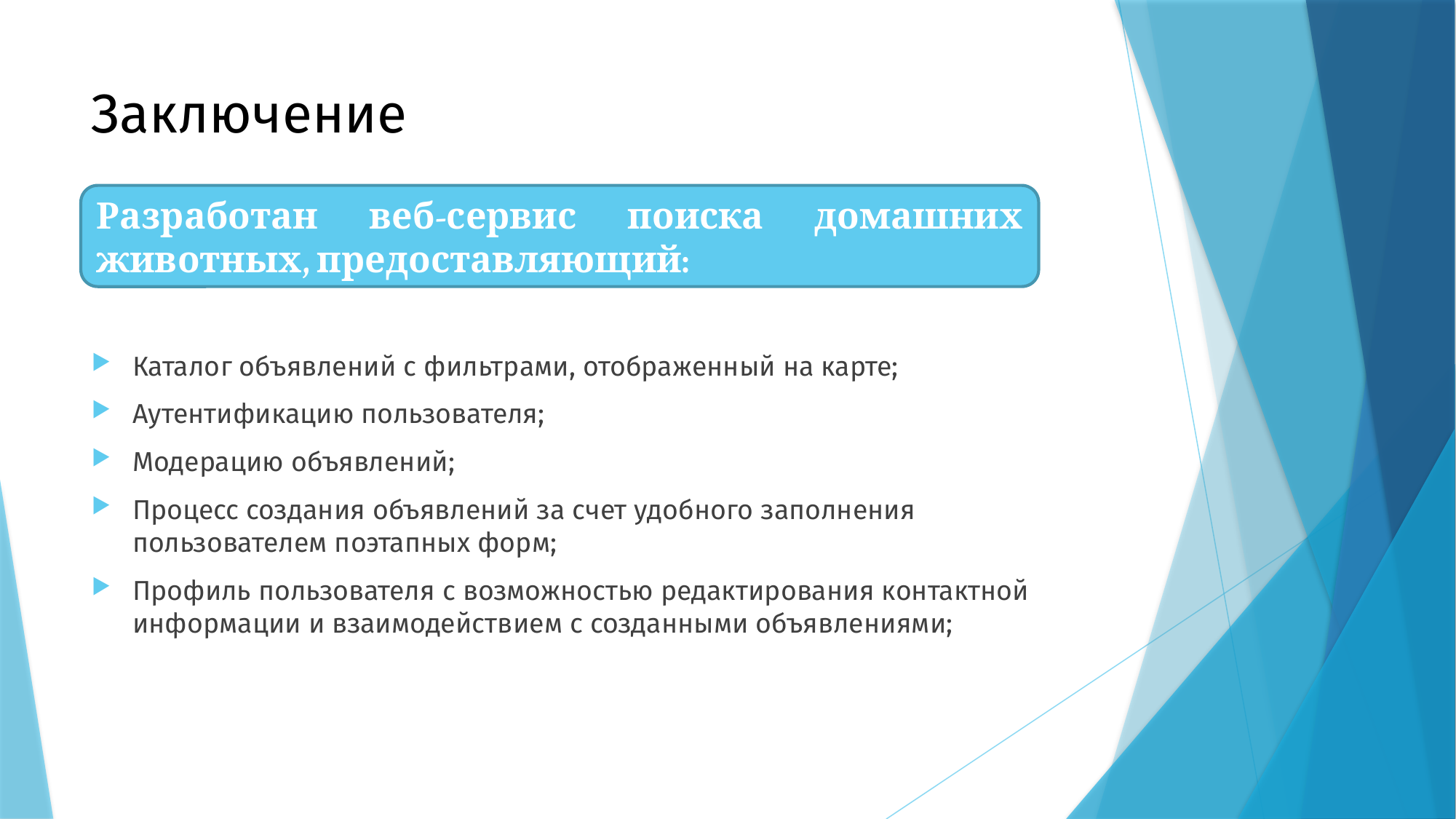

# Заключение
Разработан веб-сервис поиска домашних животных, предоставляющий:
Каталог объявлений с фильтрами, отображенный на карте;
Аутентификацию пользователя;
Модерацию объявлений;
Процесс создания объявлений за счет удобного заполнения пользователем поэтапных форм;
Профиль пользователя с возможностью редактирования контактной информации и взаимодействием с созданными объявлениями;